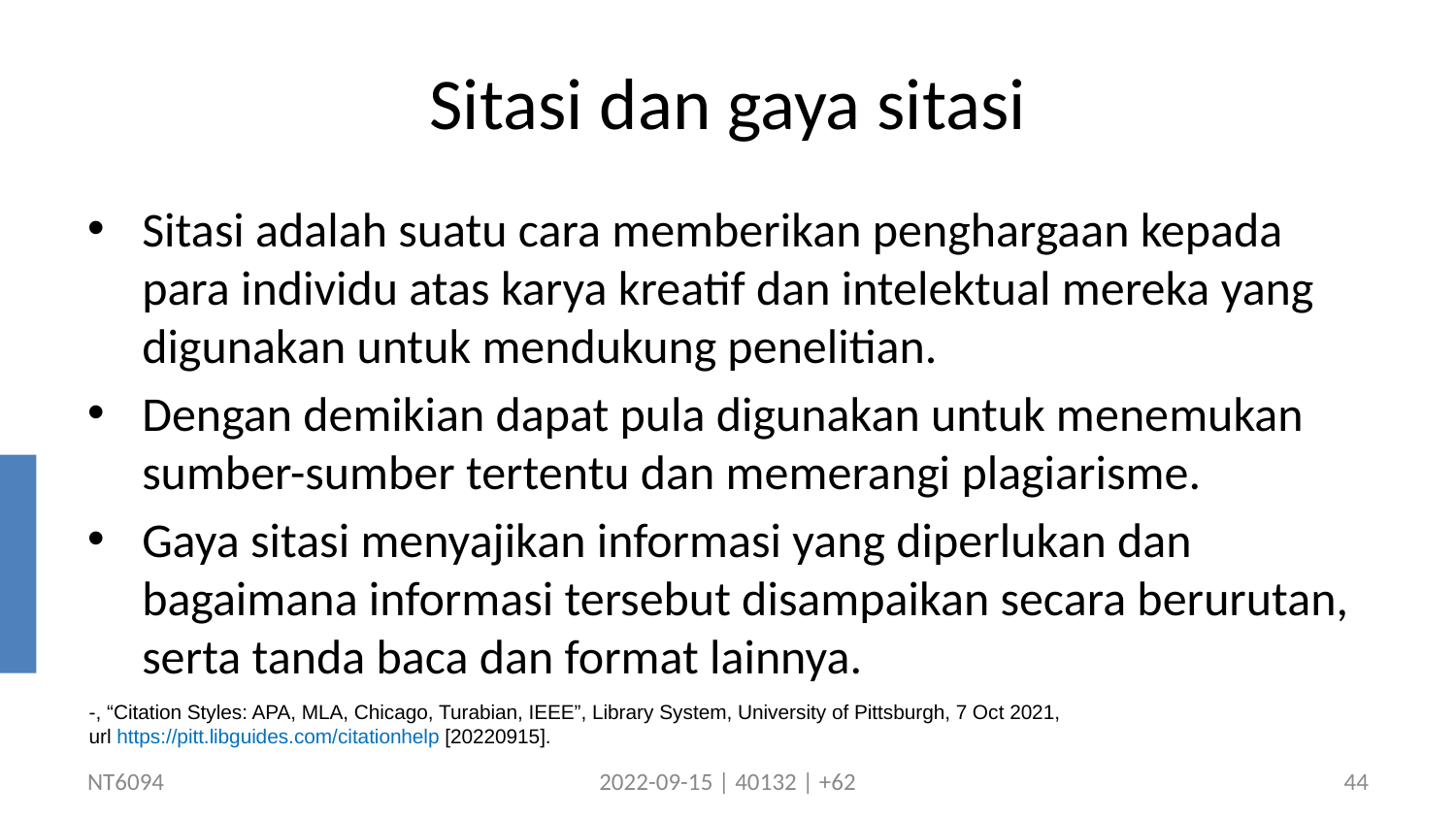

# Sitasi dan gaya sitasi
Sitasi adalah suatu cara memberikan penghargaan kepada para individu atas karya kreatif dan intelektual mereka yang digunakan untuk mendukung penelitian.
Dengan demikian dapat pula digunakan untuk menemukan sumber-sumber tertentu dan memerangi plagiarisme.
Gaya sitasi menyajikan informasi yang diperlukan dan bagaimana informasi tersebut disampaikan secara berurutan, serta tanda baca dan format lainnya.
-, “Citation Styles: APA, MLA, Chicago, Turabian, IEEE”, Library System, University of Pittsburgh, 7 Oct 2021,
url https://pitt.libguides.com/citationhelp [20220915].
NT6094
2022-09-15 | 40132 | +62
44